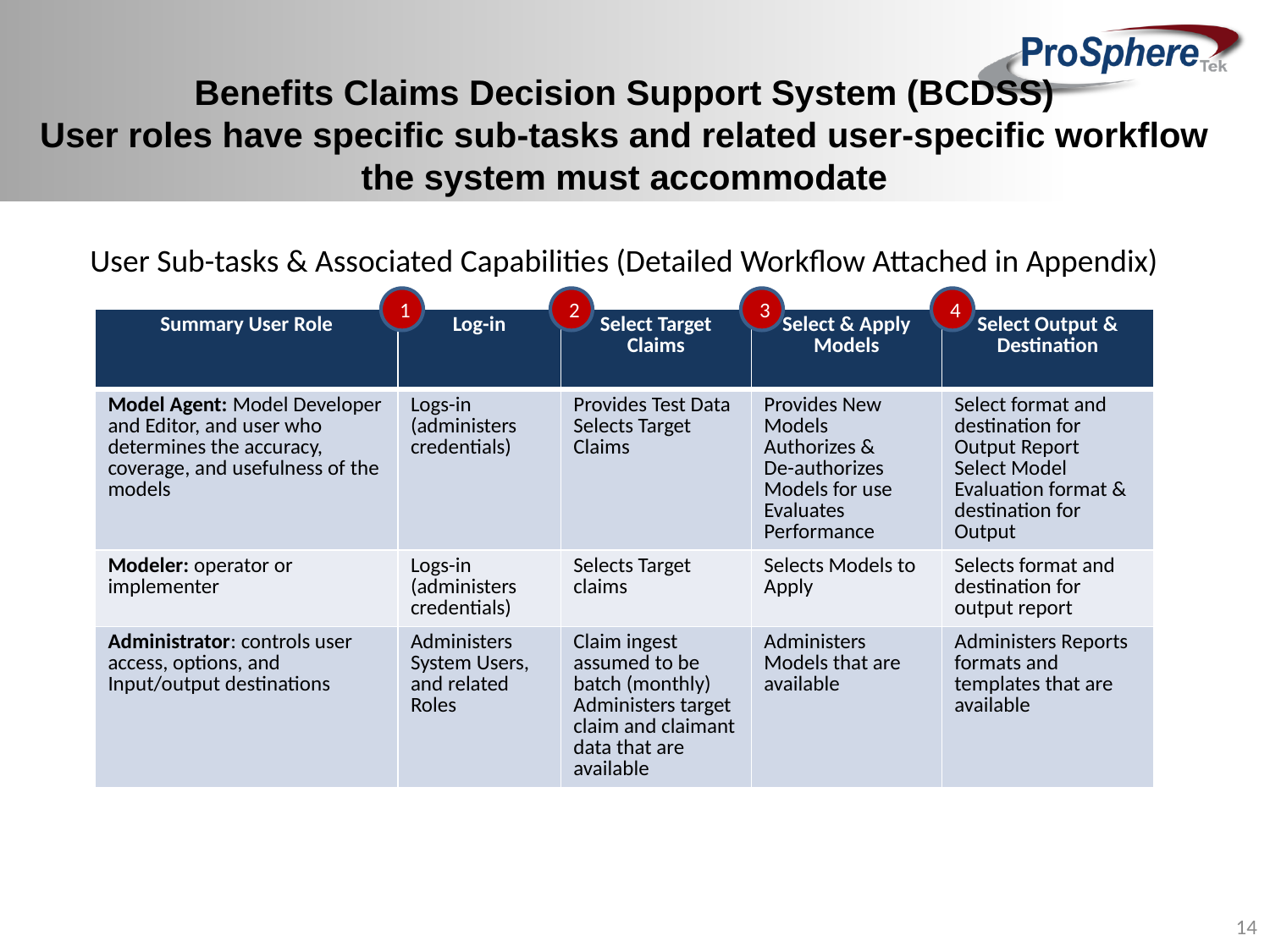

# Benefits Claims Decision Support System (BCDSS) User roles have specific sub-tasks and related user-specific workflow the system must accommodate
User Sub-tasks & Associated Capabilities (Detailed Workflow Attached in Appendix)
1
2
3
4
| Summary User Role | Log-in | Select Target Claims | Select & Apply Models | Select Output & Destination |
| --- | --- | --- | --- | --- |
| Model Agent: Model Developer and Editor, and user who determines the accuracy, coverage, and usefulness of the models | Logs-in (administers credentials) | Provides Test Data Selects Target Claims | Provides New Models Authorizes & De-authorizes Models for use Evaluates Performance | Select format and destination for Output Report Select Model Evaluation format & destination for Output |
| Modeler: operator or implementer | Logs-in (administers credentials) | Selects Target claims | Selects Models to Apply | Selects format and destination for output report |
| Administrator: controls user access, options, and Input/output destinations | Administers System Users, and related Roles | Claim ingest assumed to be batch (monthly) Administers target claim and claimant data that are available | Administers Models that are available | Administers Reports formats and templates that are available |
14